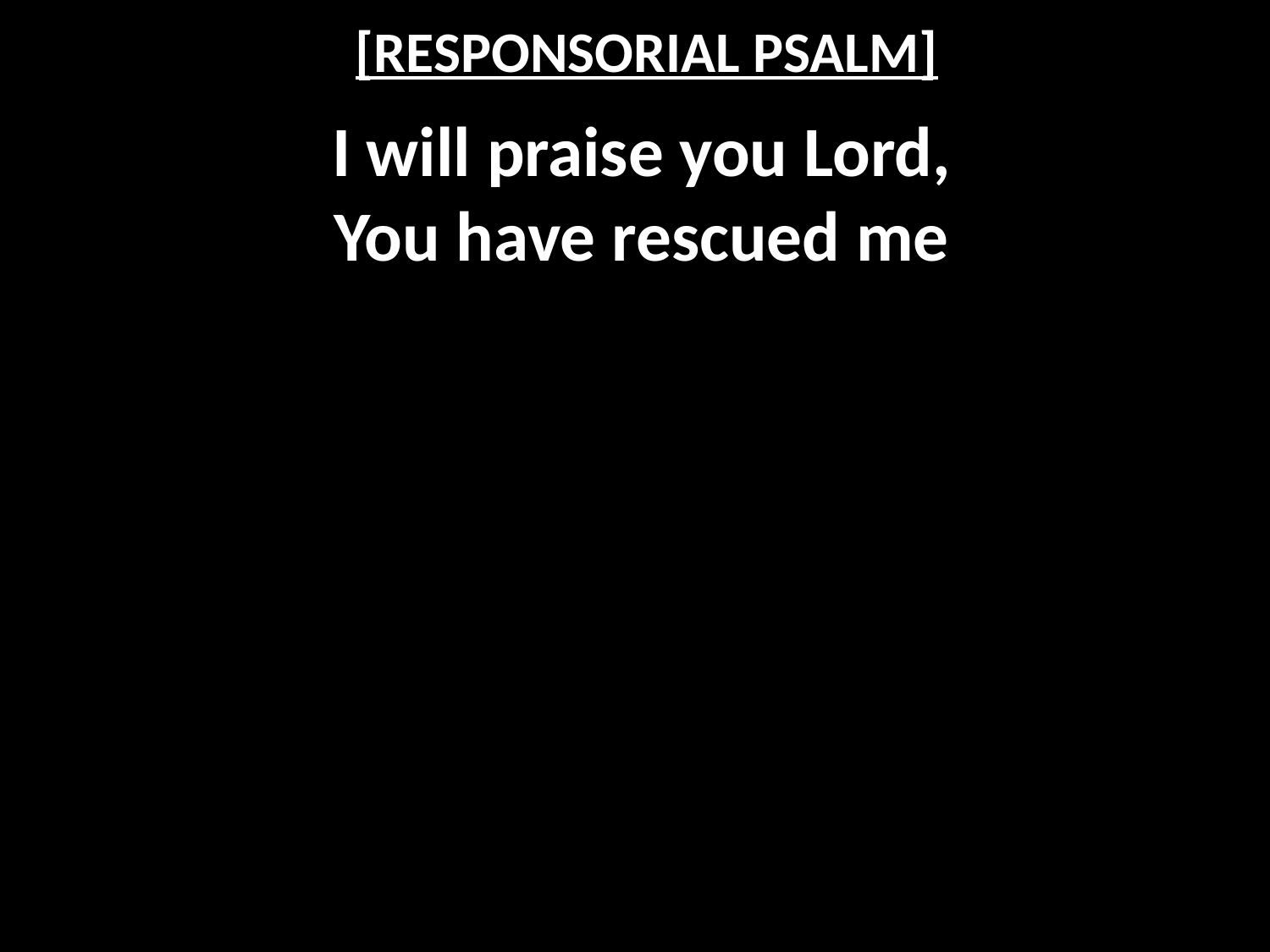

# [RESPONSORIAL PSALM]
I will praise you Lord,
You have rescued me